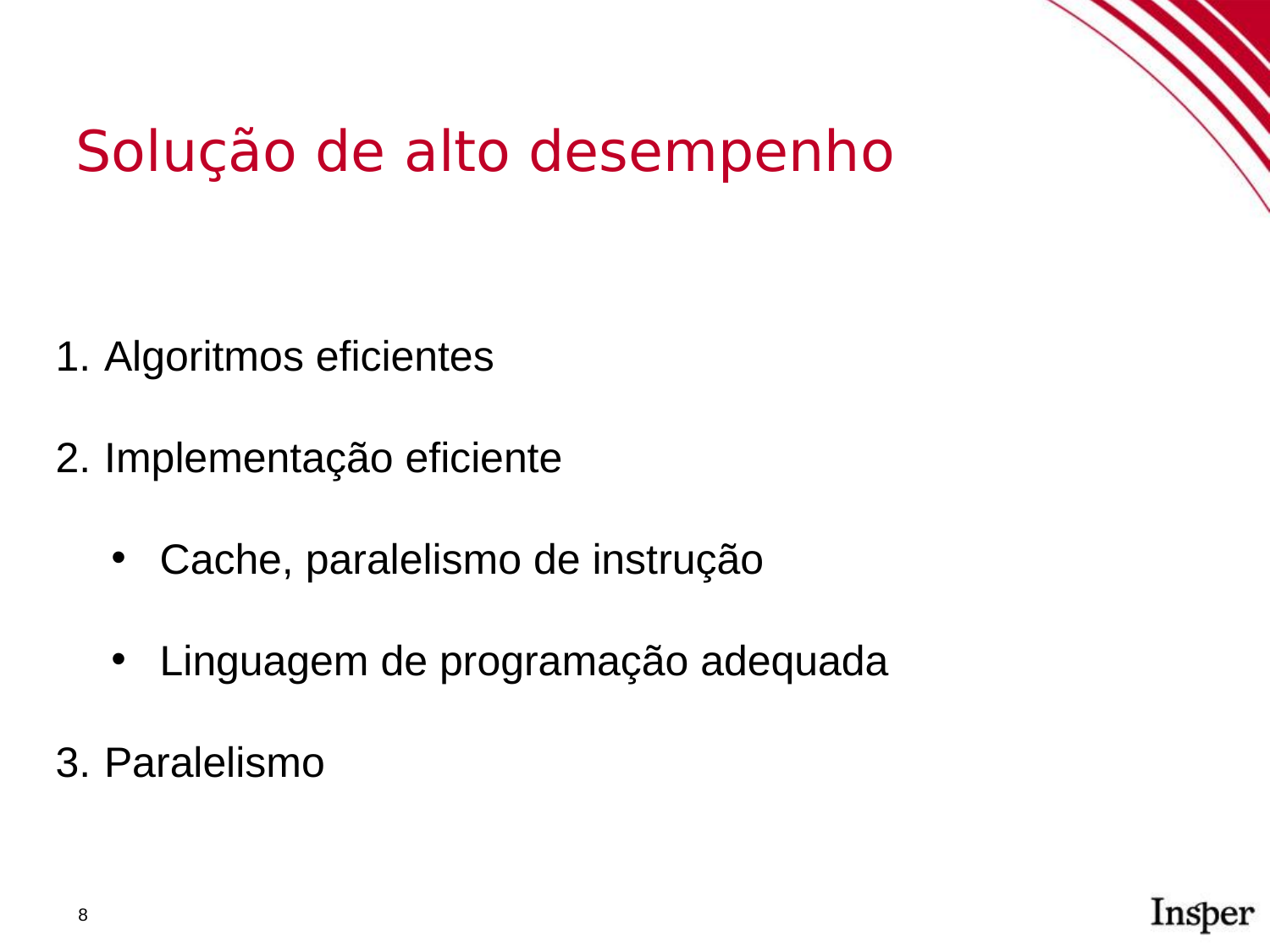

Solução de alto desempenho

Algoritmos eficientes
Implementação eficiente
Cache, paralelismo de instrução
Linguagem de programação adequada
Paralelismo
8